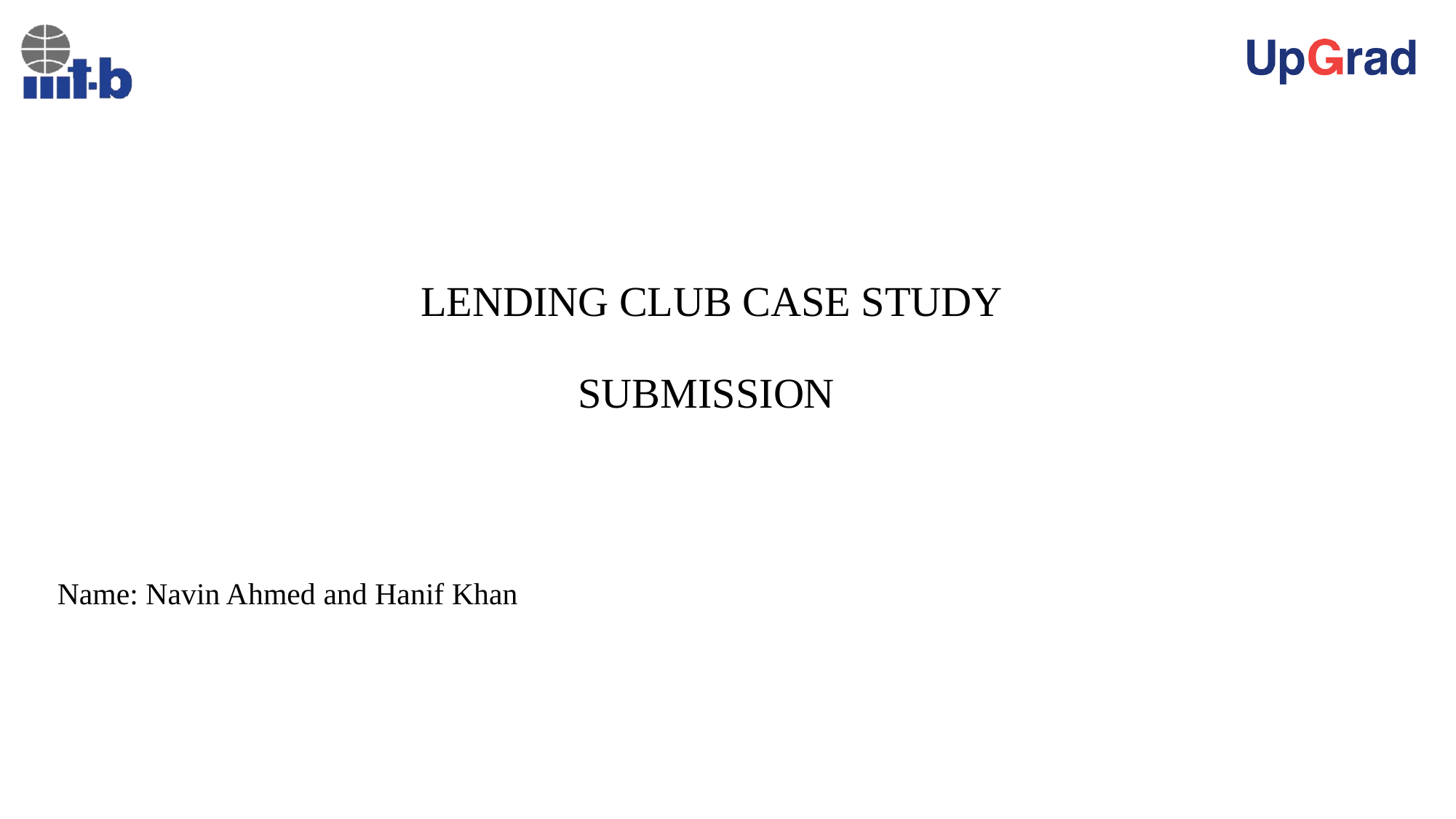

# LENDING CLUB CASE STUDY SUBMISSION
Name: Navin Ahmed and Hanif Khan